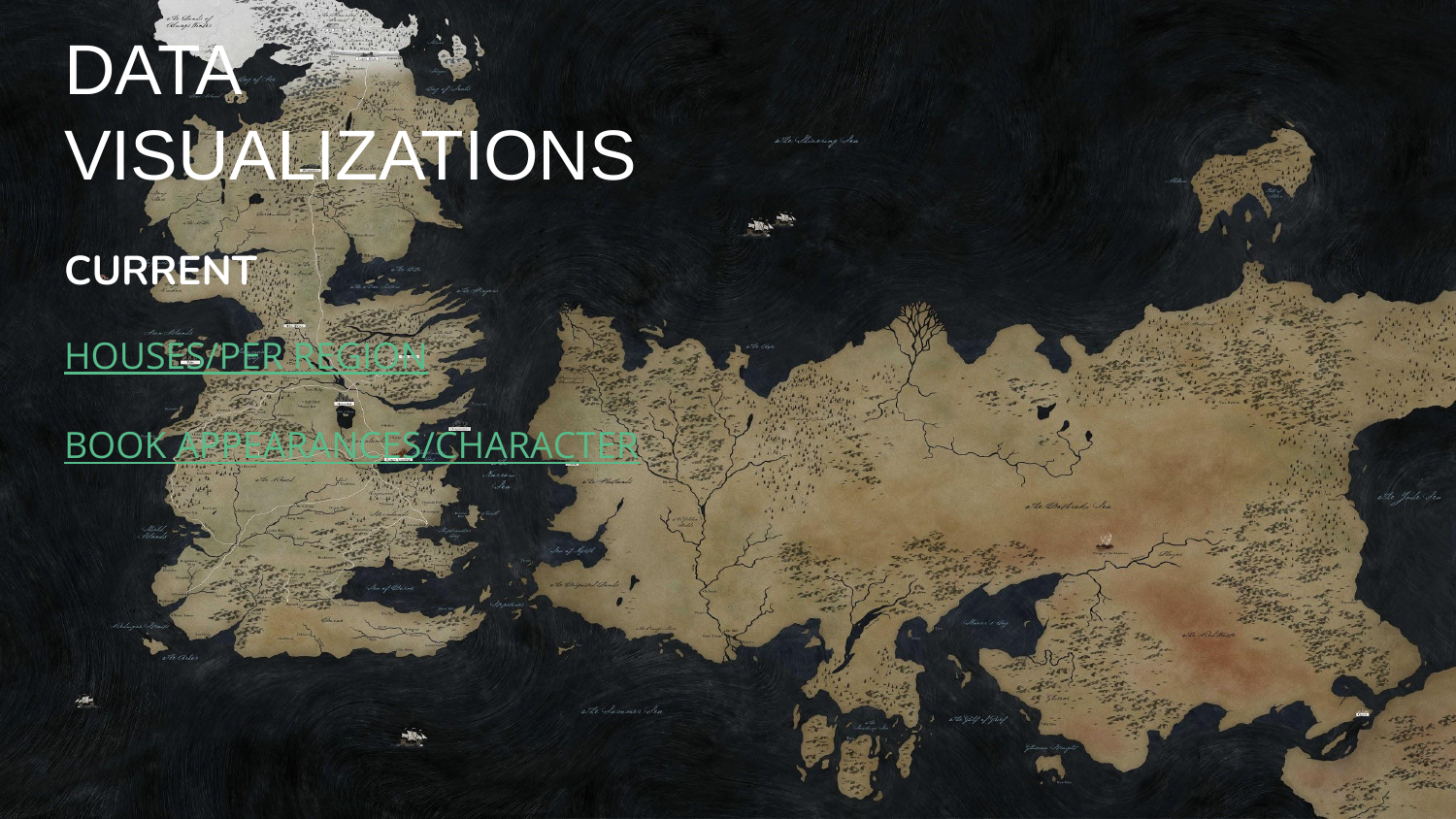

# DATA VISUALIZATIONS
CURRENT
HOUSES/PER REGION
BOOK APPEARANCES/CHARACTER